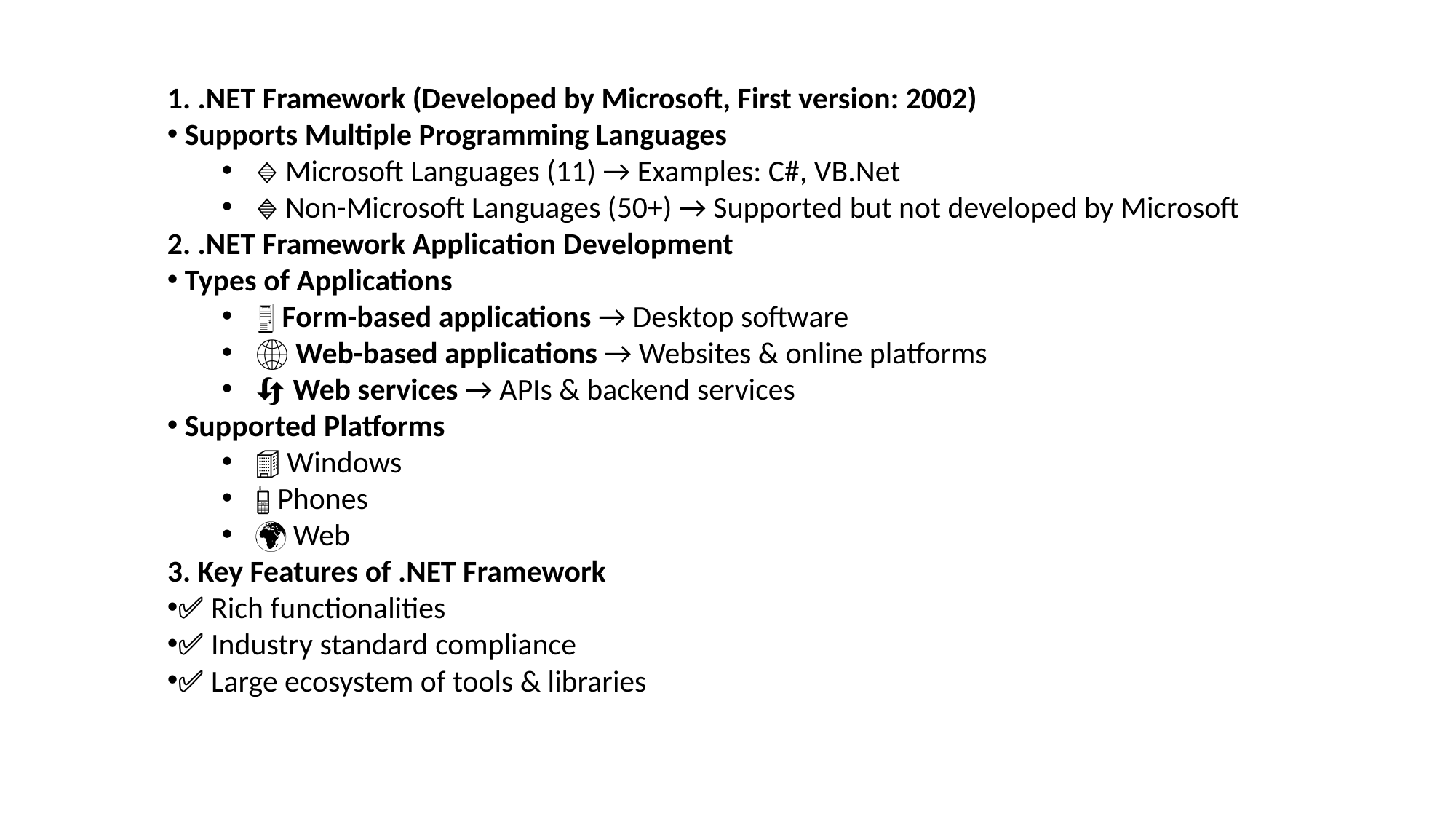

1. .NET Framework (Developed by Microsoft, First version: 2002)
 Supports Multiple Programming Languages
🔹 Microsoft Languages (11) → Examples: C#, VB.Net
🔹 Non-Microsoft Languages (50+) → Supported but not developed by Microsoft
2. .NET Framework Application Development
 Types of Applications
🖥 Form-based applications → Desktop software
🌐 Web-based applications → Websites & online platforms
🔄 Web services → APIs & backend services
 Supported Platforms
🏢 Windows
📱 Phones
🌍 Web
3. Key Features of .NET Framework
✅ Rich functionalities
✅ Industry standard compliance
✅ Large ecosystem of tools & libraries